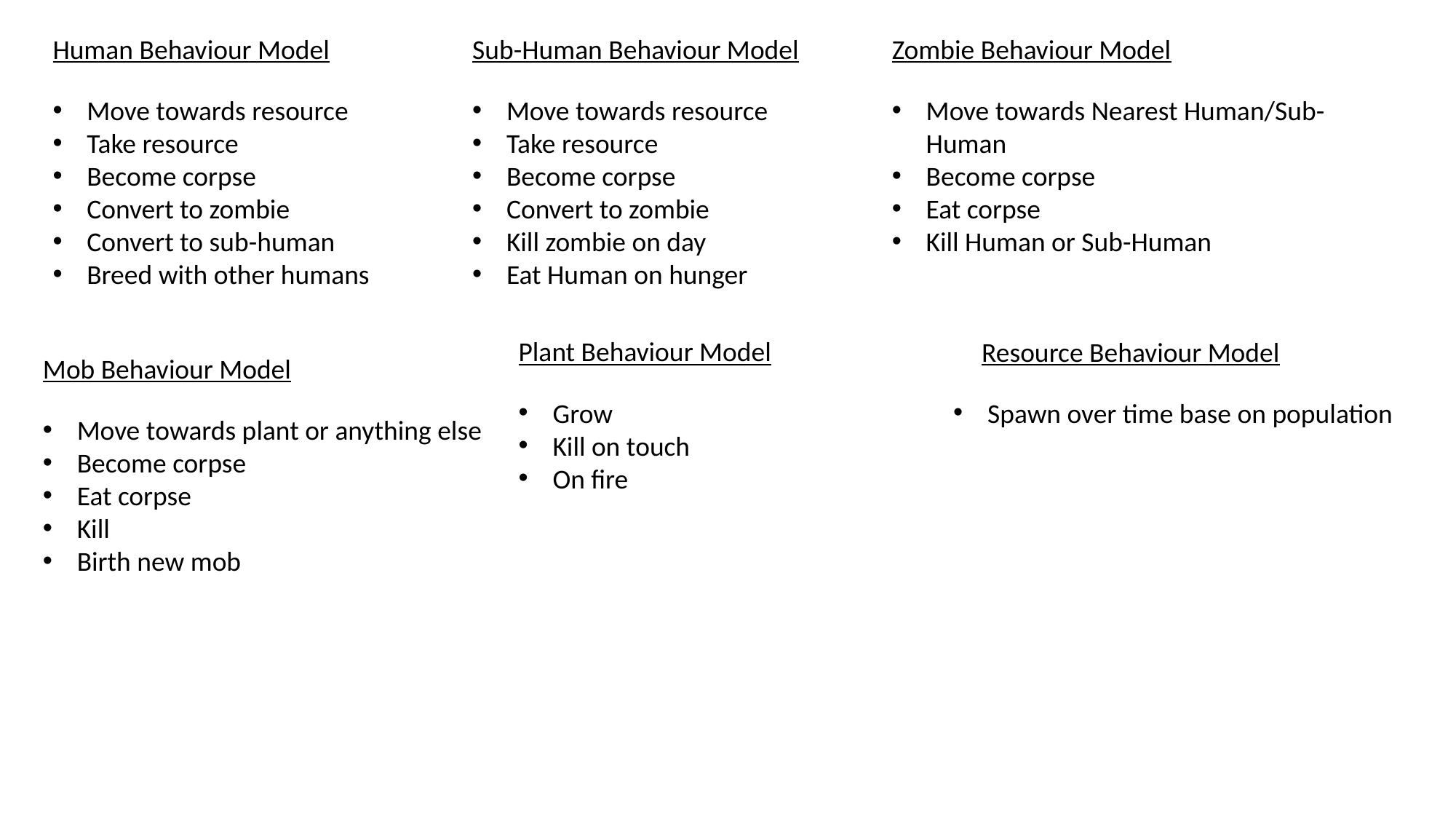

Human Behaviour Model
Sub-Human Behaviour Model
Zombie Behaviour Model
Move towards resource
Take resource
Become corpse
Convert to zombie
Convert to sub-human
Breed with other humans
Move towards resource
Take resource
Become corpse
Convert to zombie
Kill zombie on day
Eat Human on hunger

Move towards Nearest Human/Sub-Human
Become corpse
Eat corpse
Kill Human or Sub-Human
Plant Behaviour Model
Resource Behaviour Model
Mob Behaviour Model
Spawn over time base on population

Grow
Kill on touch
On fire

Move towards plant or anything else
Become corpse
Eat corpse
Kill
Birth new mob